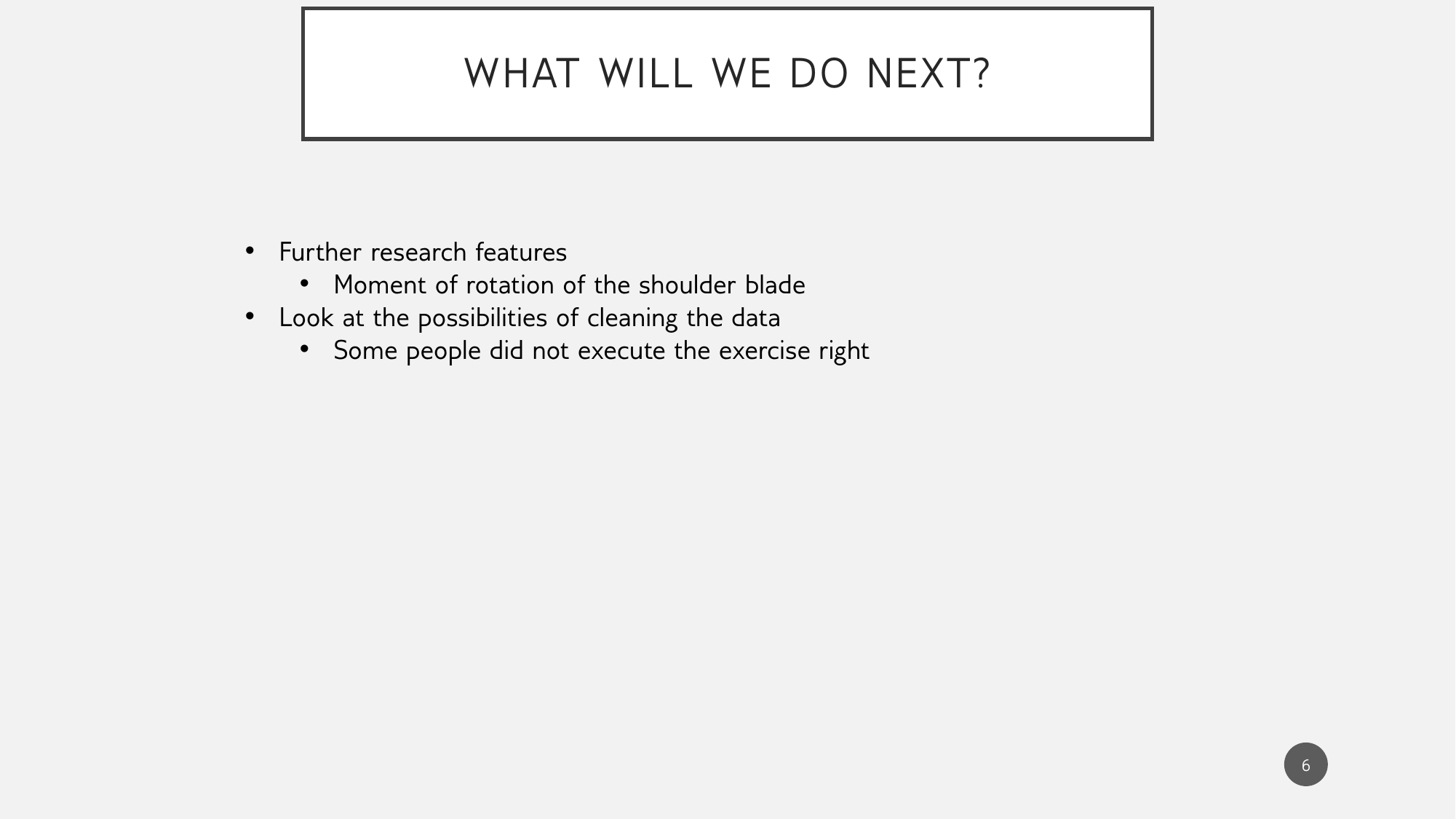

# What will we do next?
Further research features
Moment of rotation of the shoulder blade
Look at the possibilities of cleaning the data
Some people did not execute the exercise right

6